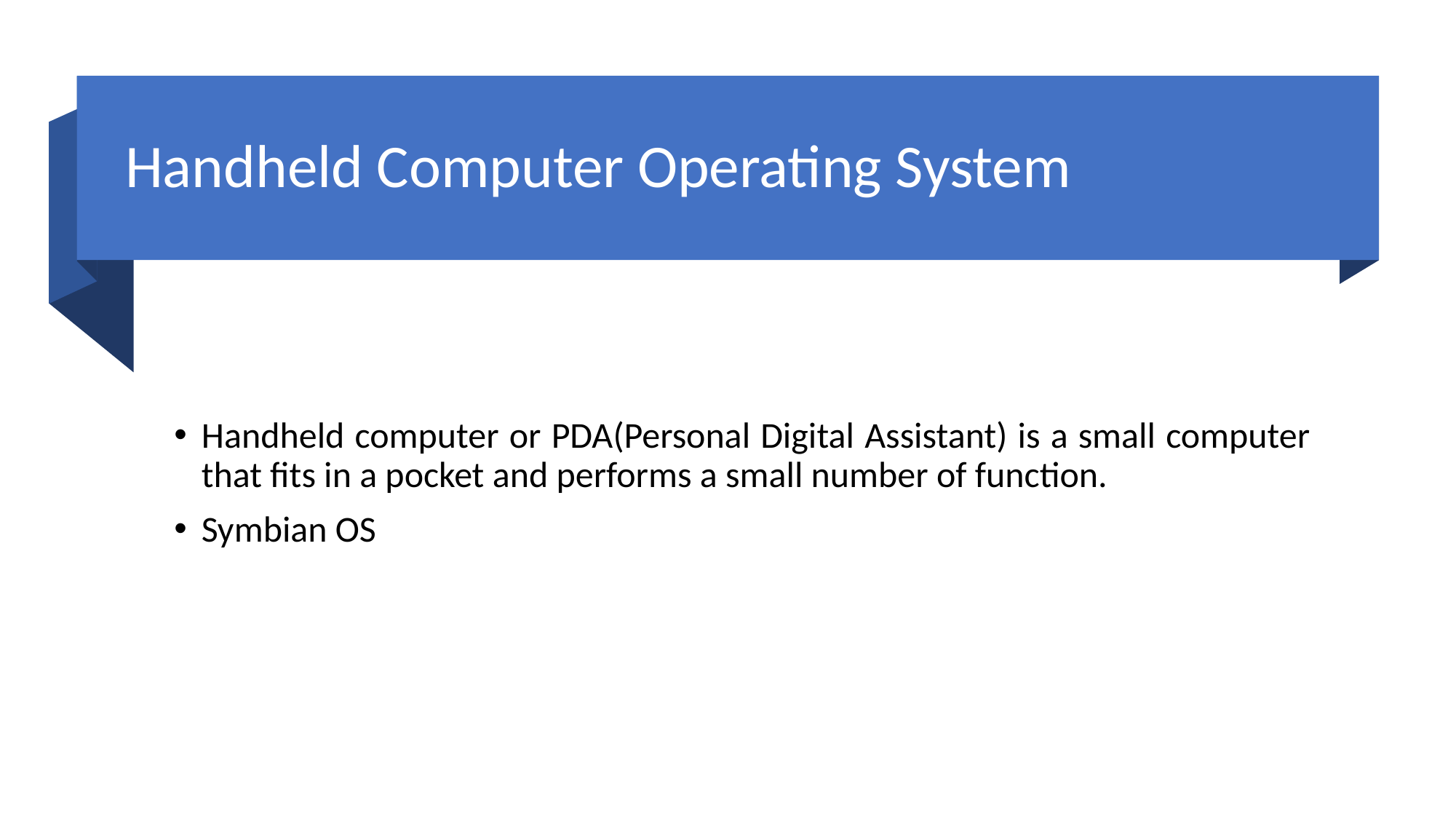

# Handheld Computer Operating System

Handheld computer or PDA(Personal Digital Assistant) is a small computer that fits in a pocket and performs a small number of function.
Symbian OS